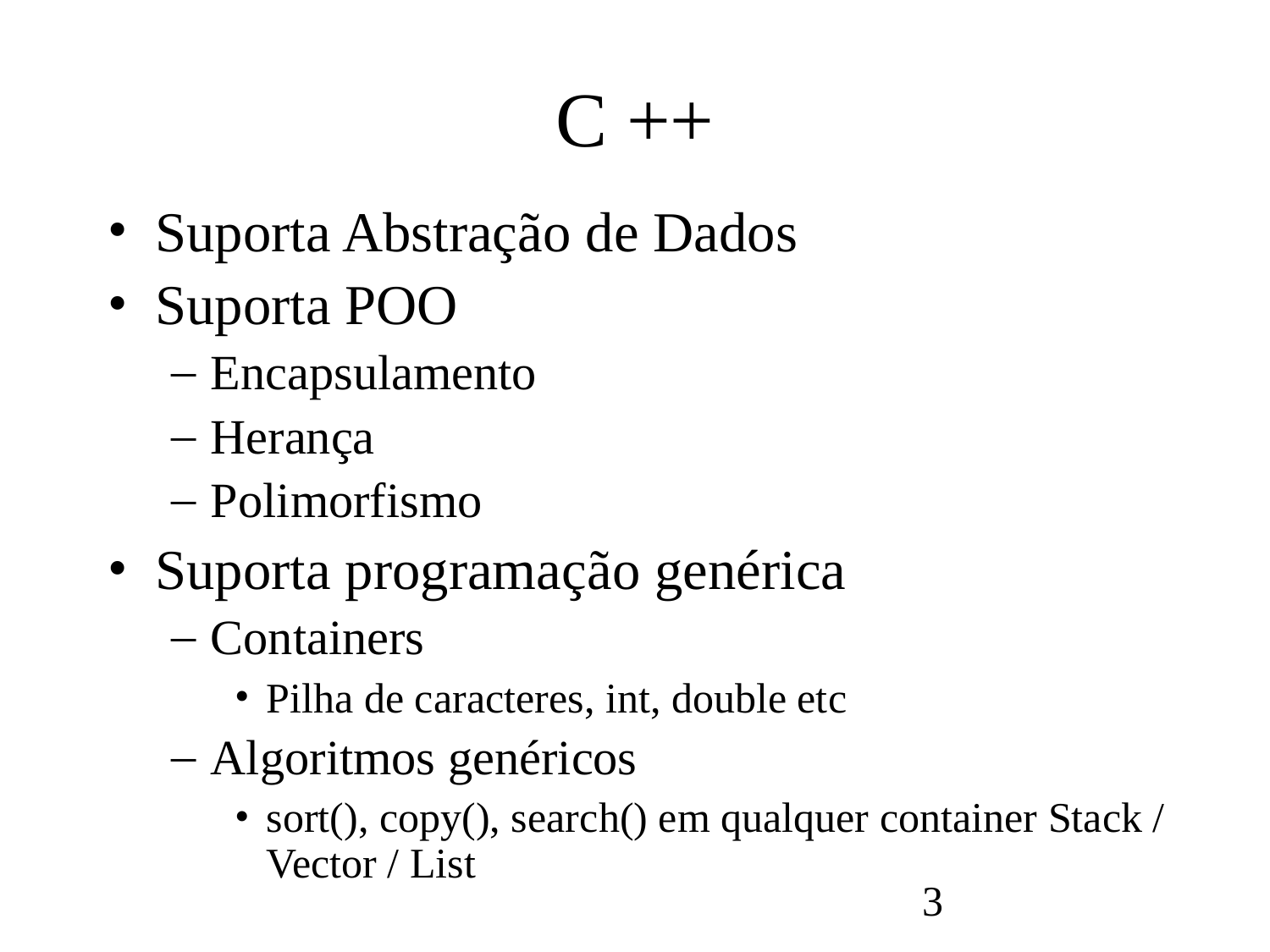

# C ++
Suporta Abstração de Dados
Suporta POO
Encapsulamento
Herança
Polimorfismo
Suporta programação genérica
Containers
Pilha de caracteres, int, double etc
Algoritmos genéricos
sort(), copy(), search() em qualquer container Stack / Vector / List

3